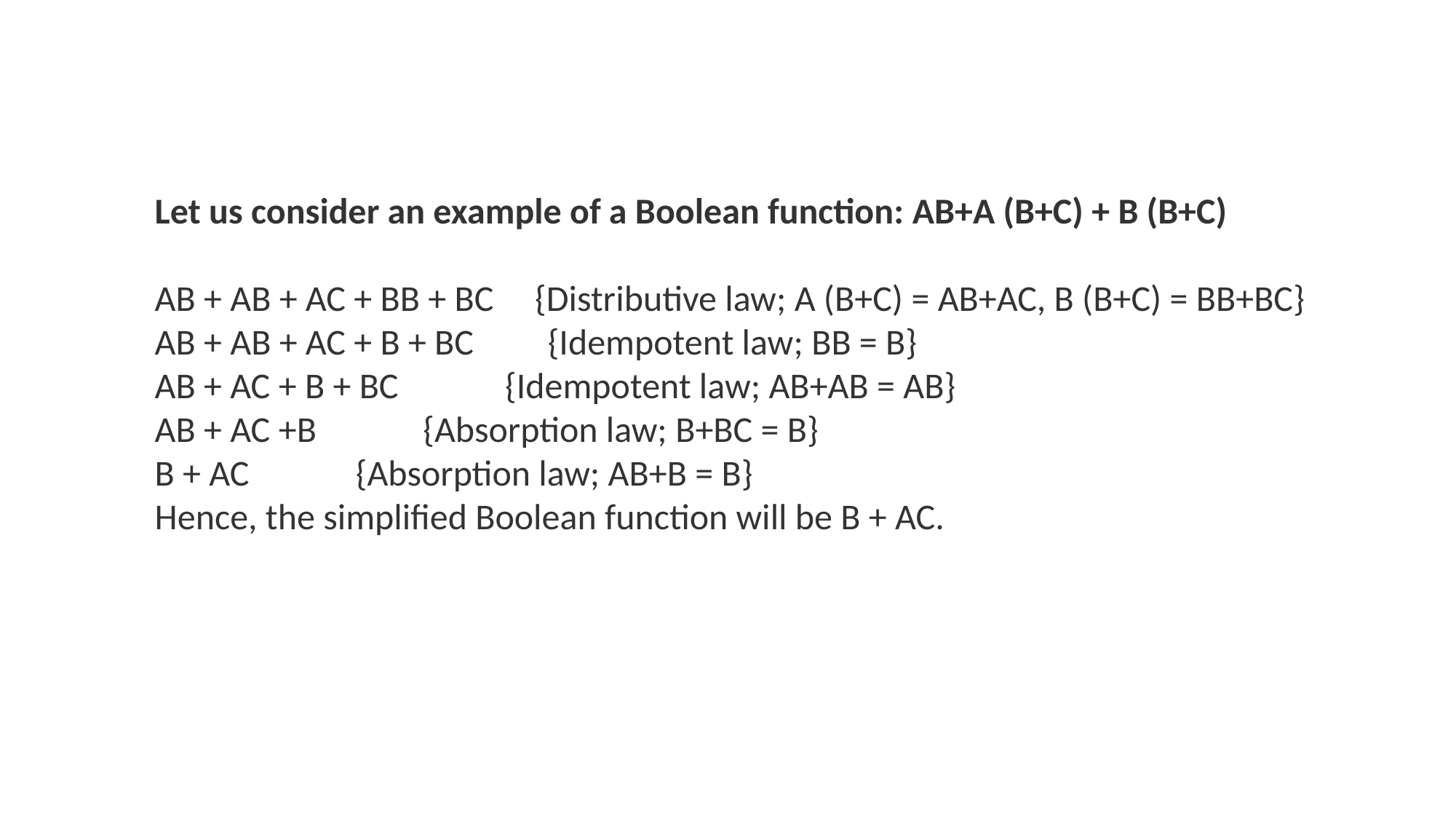

Let us consider an example of a Boolean function: AB+A (B+C) + B (B+C)

AB + AB + AC + BB + BC     {Distributive law; A (B+C) = AB+AC, B (B+C) = BB+BC}
AB + AB + AC + B + BC         {Idempotent law; BB = B}
AB + AC + B + BC             {Idempotent law; AB+AB = AB}
AB + AC +B             {Absorption law; B+BC = B}
B + AC             {Absorption law; AB+B = B}
Hence, the simplified Boolean function will be B + AC.